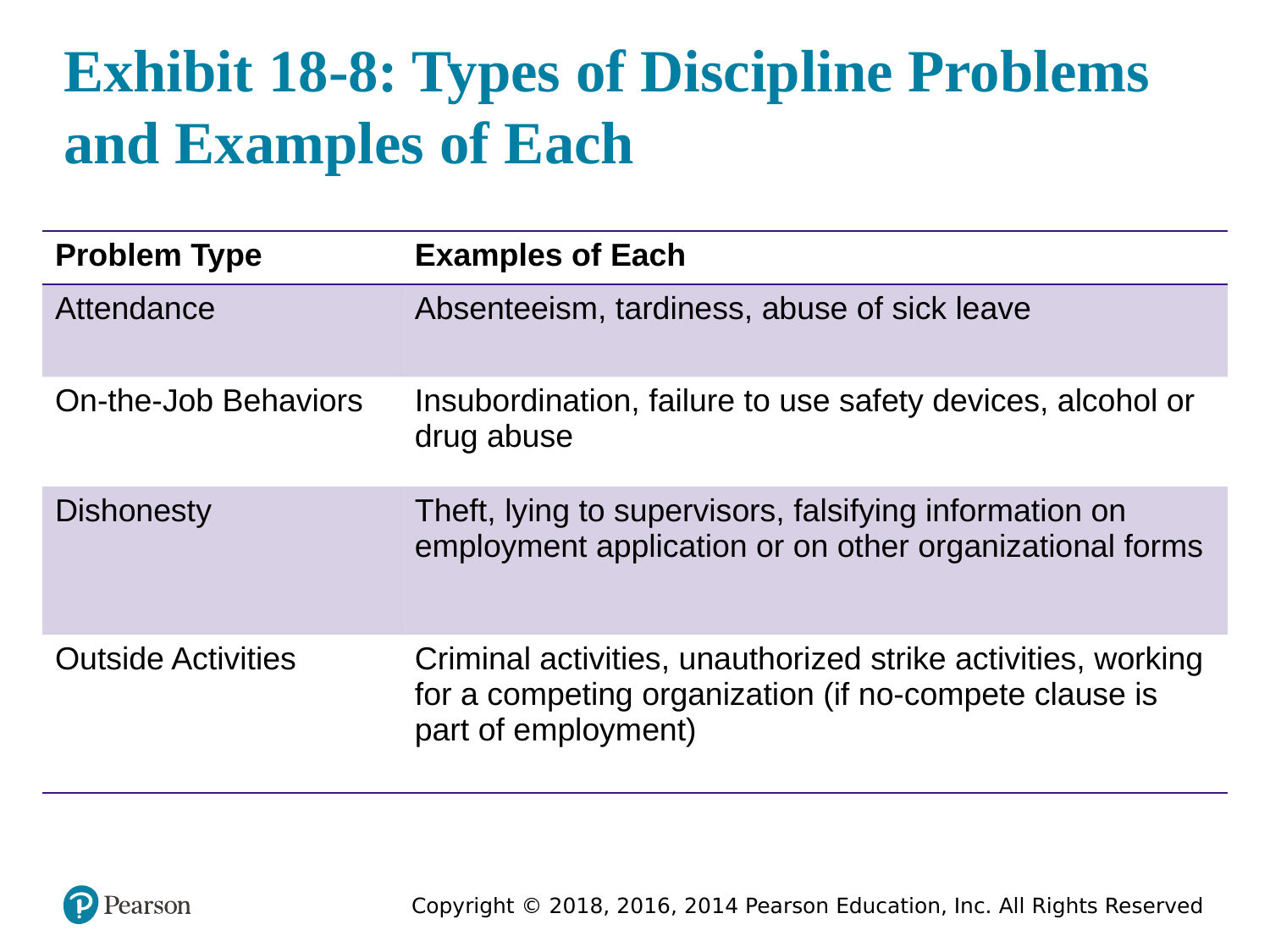

# Exhibit 18-8: Types of Discipline Problems and Examples of Each
| Problem Type | Examples of Each |
| --- | --- |
| Attendance | Absenteeism, tardiness, abuse of sick leave |
| On-the-Job Behaviors | Insubordination, failure to use safety devices, alcohol or drug abuse |
| Dishonesty | Theft, lying to supervisors, falsifying information on employment application or on other organizational forms |
| Outside Activities | Criminal activities, unauthorized strike activities, working for a competing organization (if no-compete clause is part of employment) |